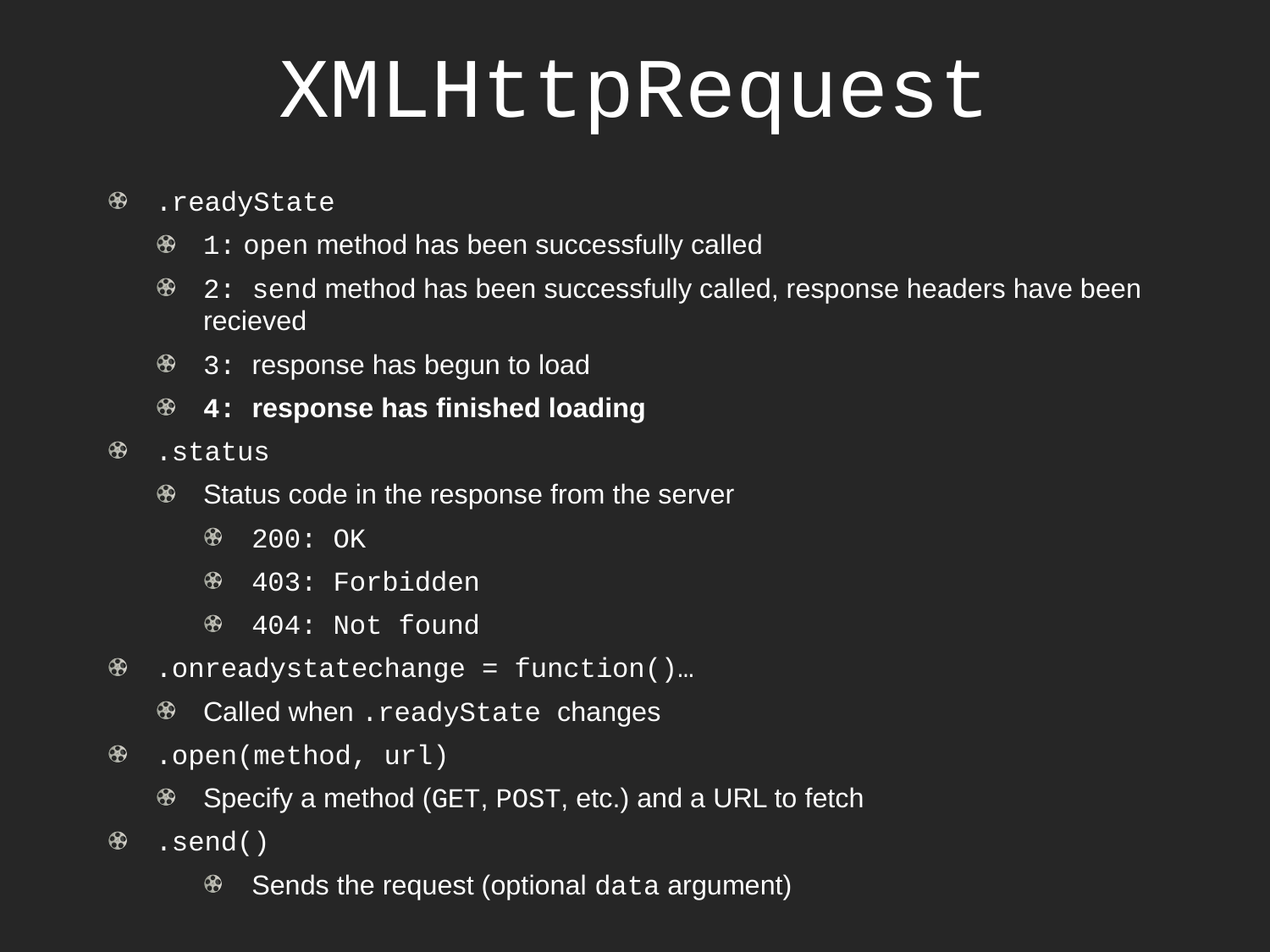

# XMLHttpRequest
.readyState
1: open method has been successfully called
2: send method has been successfully called, response headers have been recieved
3: response has begun to load
4: response has finished loading
.status
Status code in the response from the server
200: OK
403: Forbidden
404: Not found
.onreadystatechange = function()…
Called when .readyState changes
.open(method, url)
Specify a method (GET, POST, etc.) and a URL to fetch
.send()
Sends the request (optional data argument)